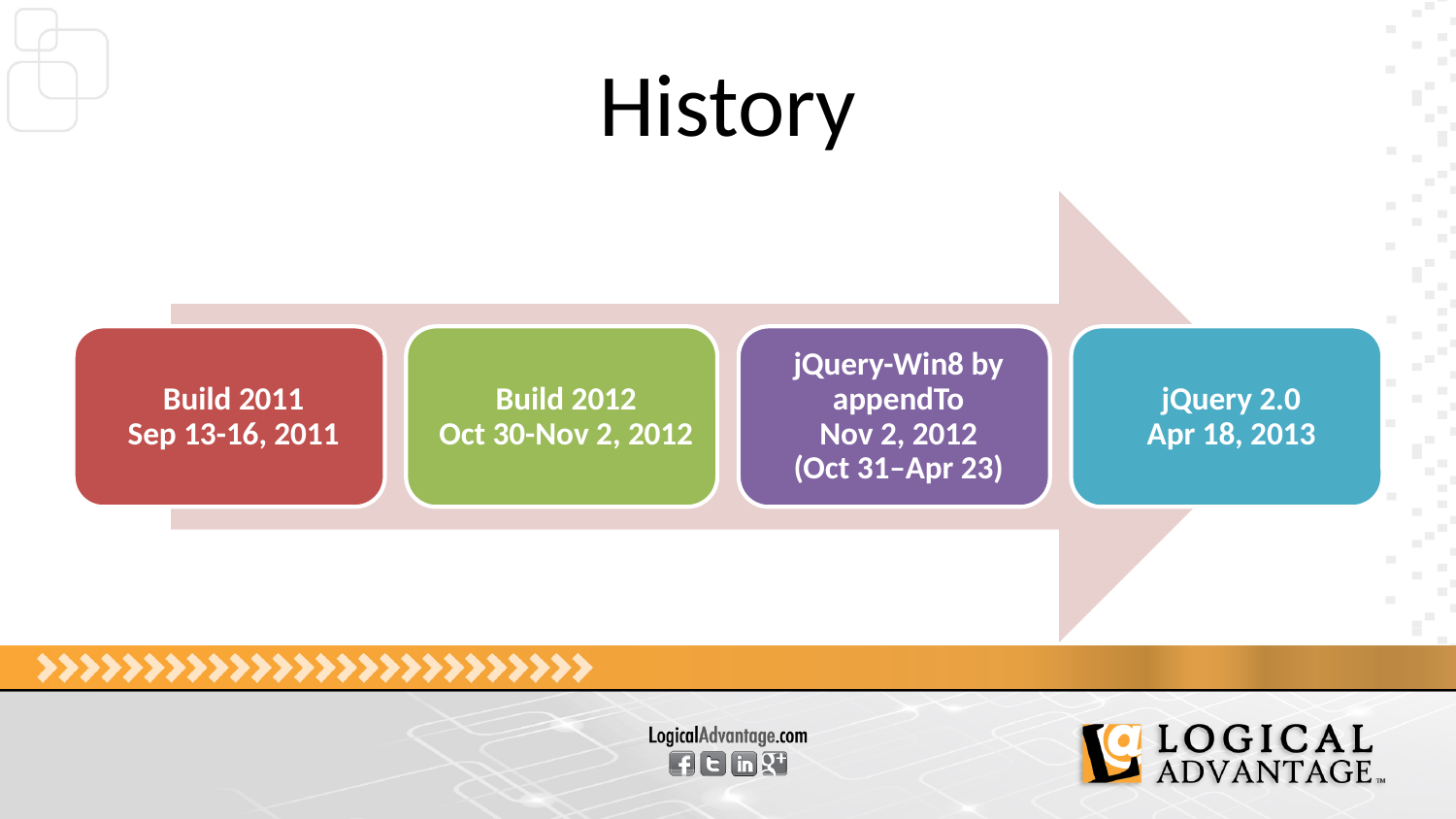

# History
Build 2011
Sep 13-16, 2011
Build 2012
Oct 30-Nov 2, 2012
jQuery-Win8 by appendTo
Nov 2, 2012
(Oct 31–Apr 23)
jQuery 2.0
Apr 18, 2013